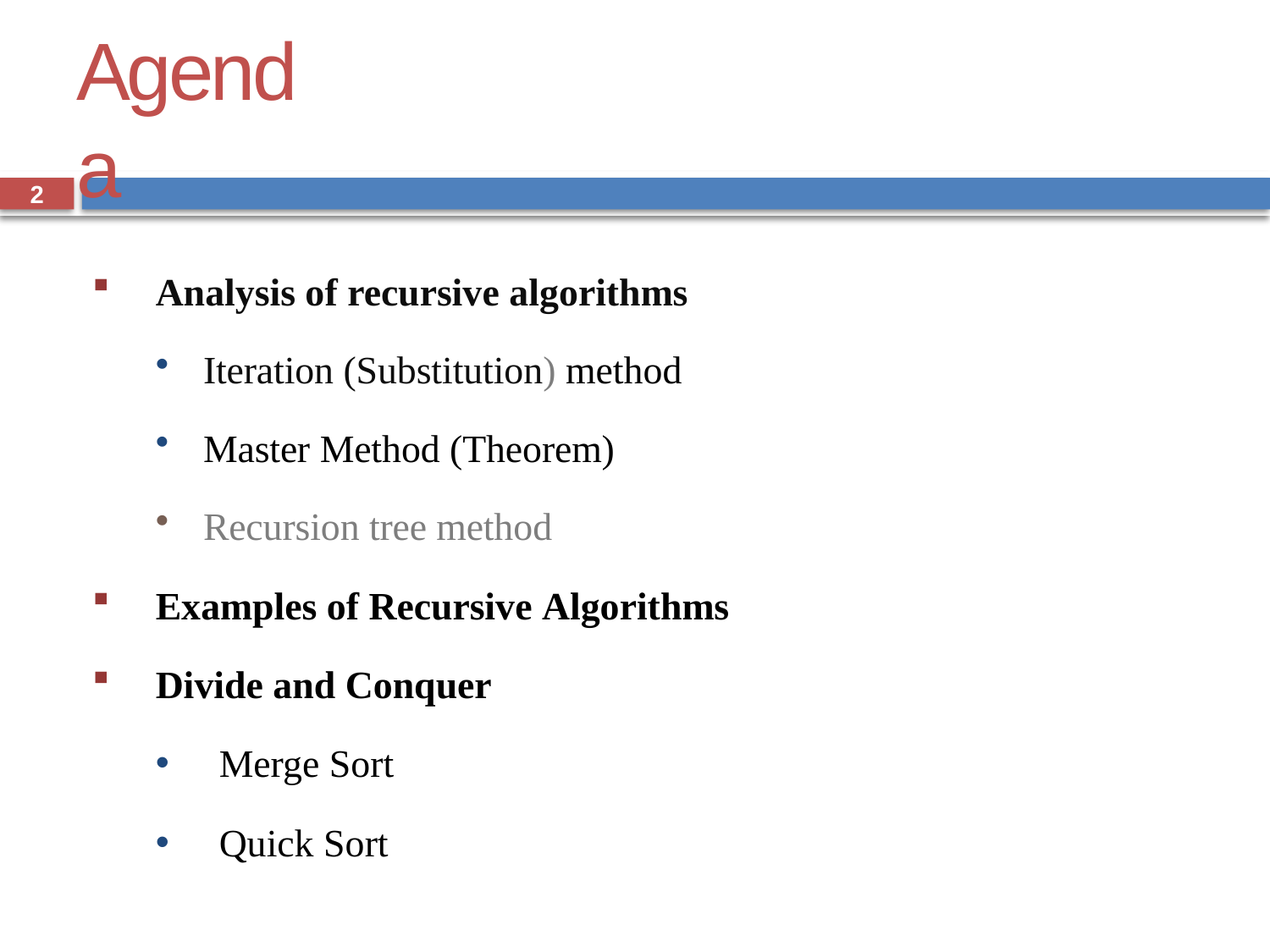

# Agenda
2
Analysis of recursive algorithms
Iteration (Substitution) method
Master Method (Theorem)
Recursion tree method
Examples of Recursive Algorithms
Divide and Conquer
Merge Sort
Quick Sort